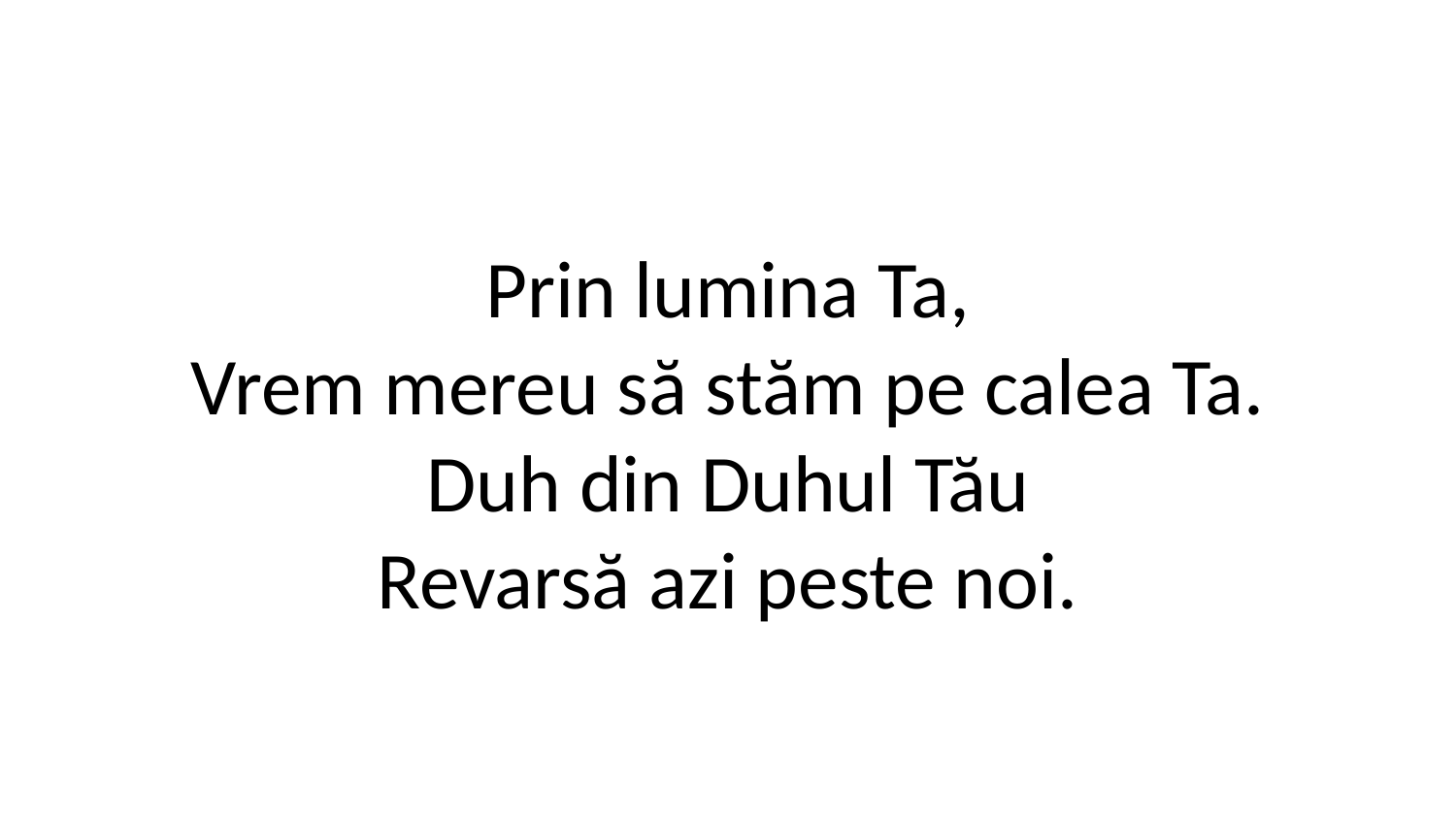

Prin lumina Ta,
Vrem mereu să stăm pe calea Ta.
Duh din Duhul Tău
Revarsă azi peste noi.